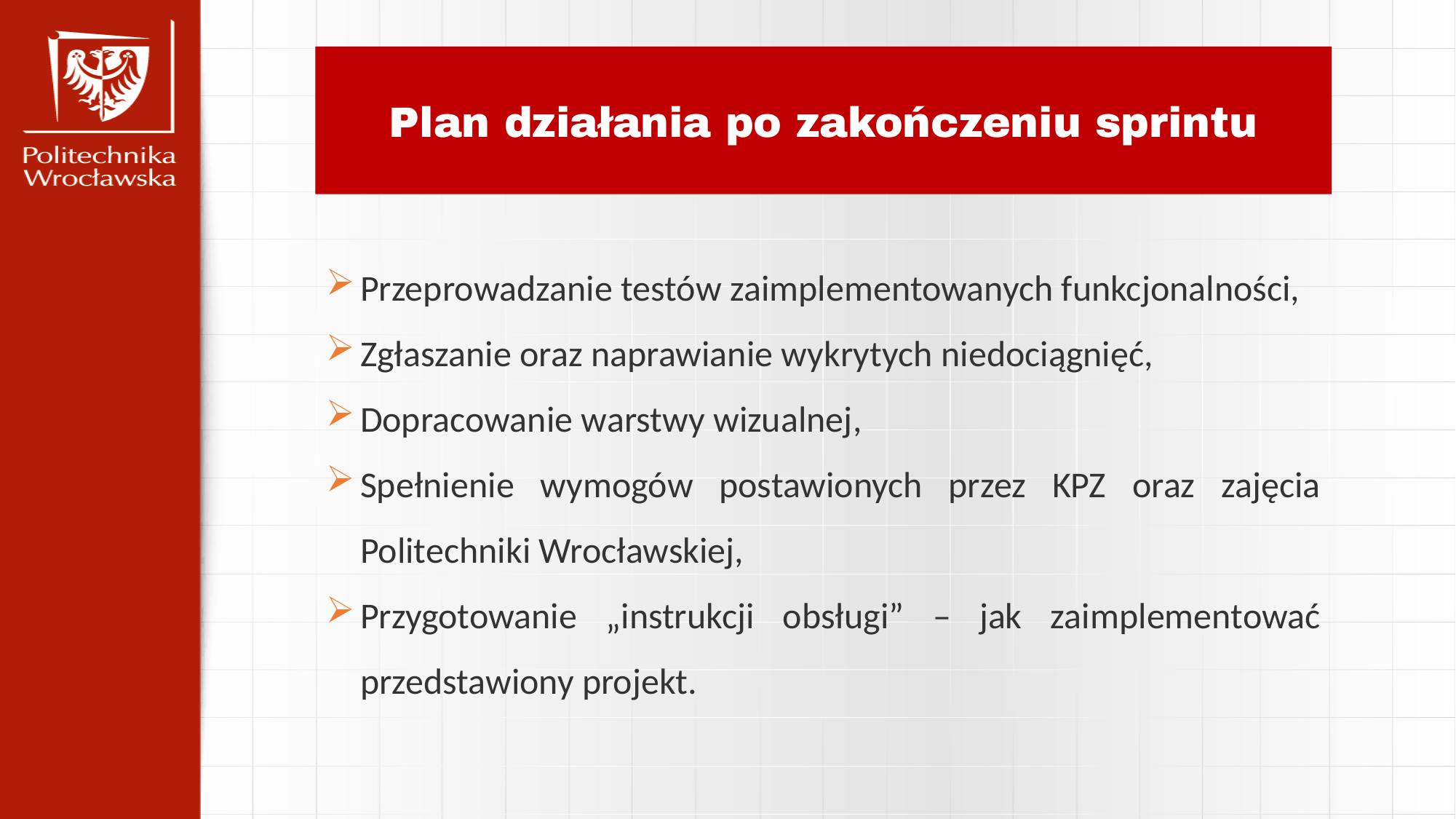

Plan działania po zakończeniu sprintu
Przeprowadzanie testów zaimplementowanych funkcjonalności,
Zgłaszanie oraz naprawianie wykrytych niedociągnięć,
Dopracowanie warstwy wizualnej,
Spełnienie wymogów postawionych przez KPZ oraz zajęcia Politechniki Wrocławskiej,
Przygotowanie „instrukcji obsługi” – jak zaimplementować przedstawiony projekt.